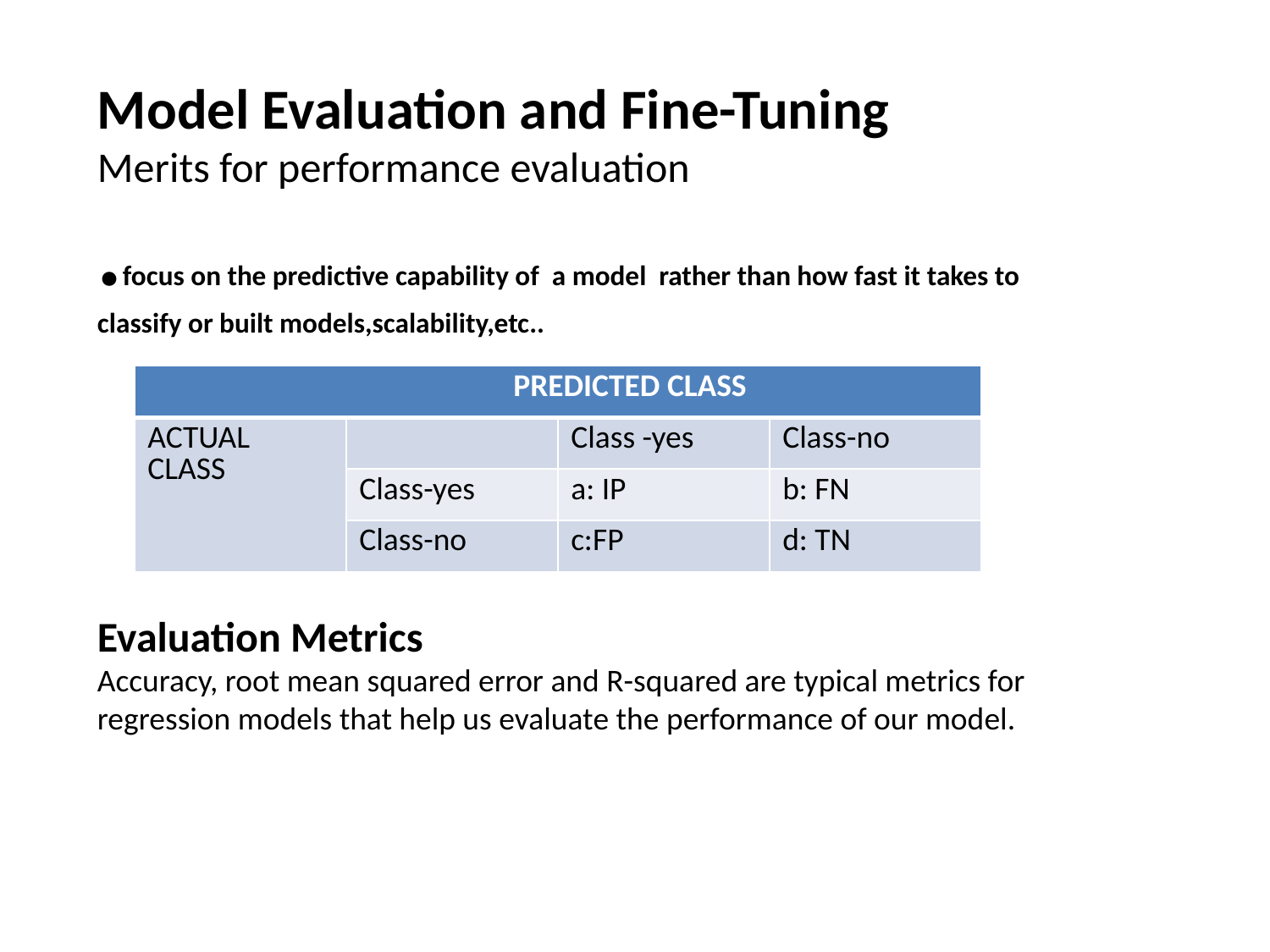

Model Evaluation and Fine-Tuning
Merits for performance evaluation
.focus on the predictive capability of  a model  rather than how fast it takes to classify or built models,scalability,etc..

Evaluation Metrics
Accuracy, root mean squared error and R-squared are typical metrics for regression models that help us evaluate the performance of our model.

| PREDICTED CLASS |  |  |  |
| --- | --- | --- | --- |
| ACTUAL CLASS |  | Class -yes | Class-no |
|  | Class-yes | a: IP | b: FN |
|  | Class-no | c:FP | d: TN |